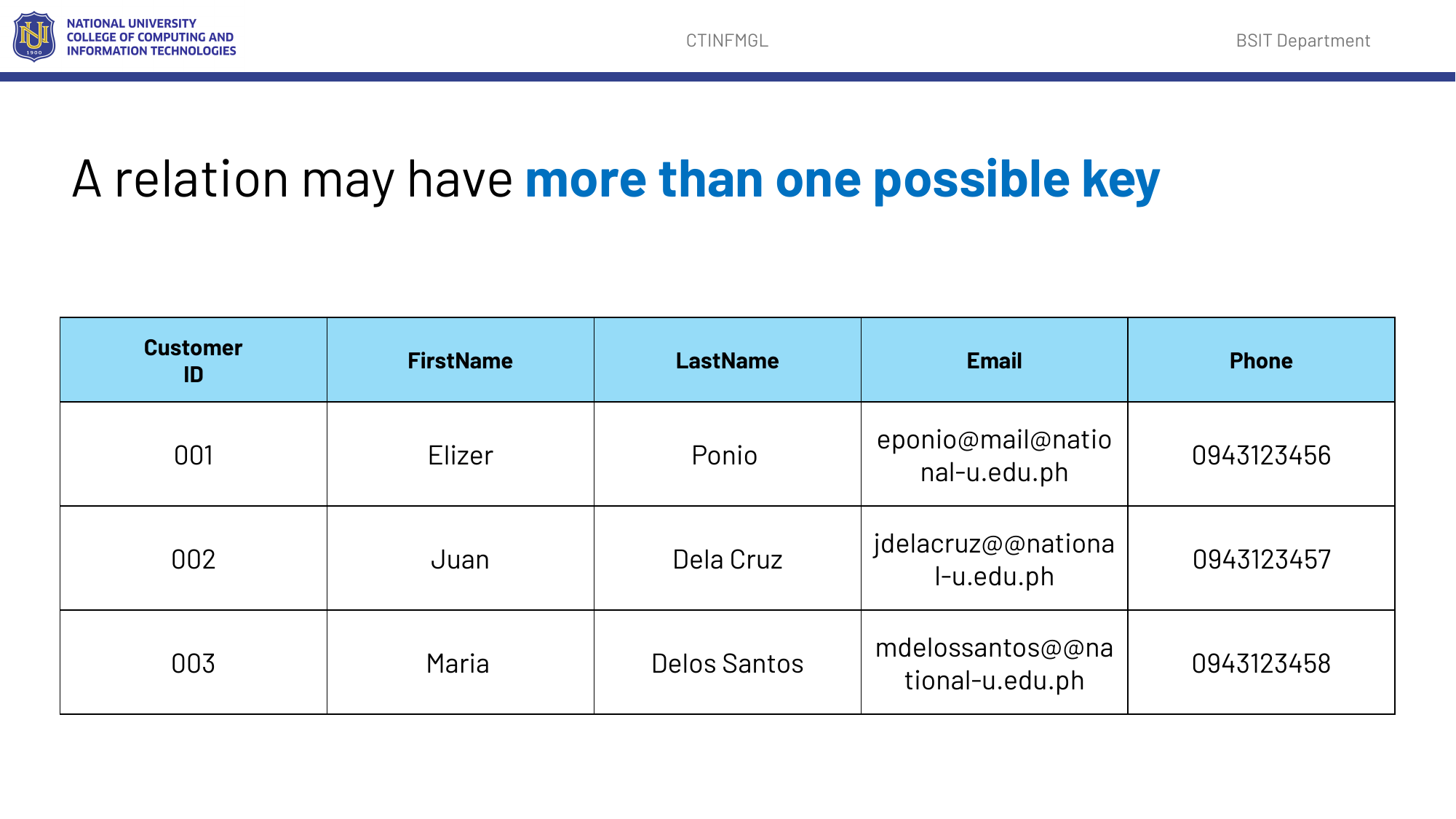

A relation may have more than one possible key
| Customer ID | FirstName | LastName | Email | Phone |
| --- | --- | --- | --- | --- |
| 001 | Elizer | Ponio | eponio@mail@national-u.edu.ph | 0943123456 |
| 002 | Juan | Dela Cruz | jdelacruz@@national-u.edu.ph | 0943123457 |
| 003 | Maria | Delos Santos | mdelossantos@@national-u.edu.ph | 0943123458 |